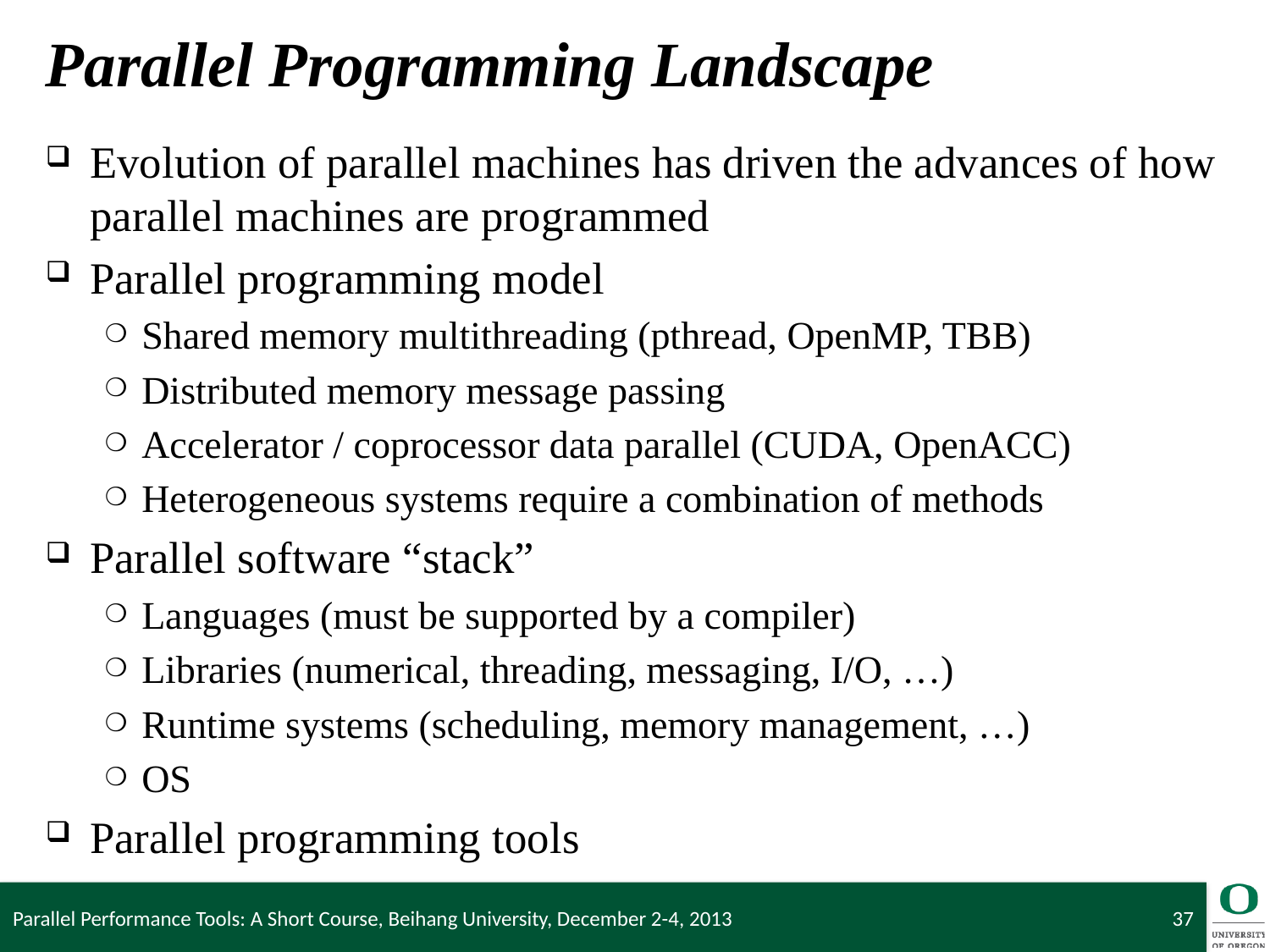

# Parallel Programming Landscape
Evolution of parallel machines has driven the advances of how parallel machines are programmed
Parallel programming model
Shared memory multithreading (pthread, OpenMP, TBB)
Distributed memory message passing
Accelerator / coprocessor data parallel (CUDA, OpenACC)
Heterogeneous systems require a combination of methods
Parallel software “stack”
Languages (must be supported by a compiler)
Libraries (numerical, threading, messaging, I/O, …)
Runtime systems (scheduling, memory management, …)
OS
Parallel programming tools
Parallel Performance Tools: A Short Course, Beihang University, December 2-4, 2013
37